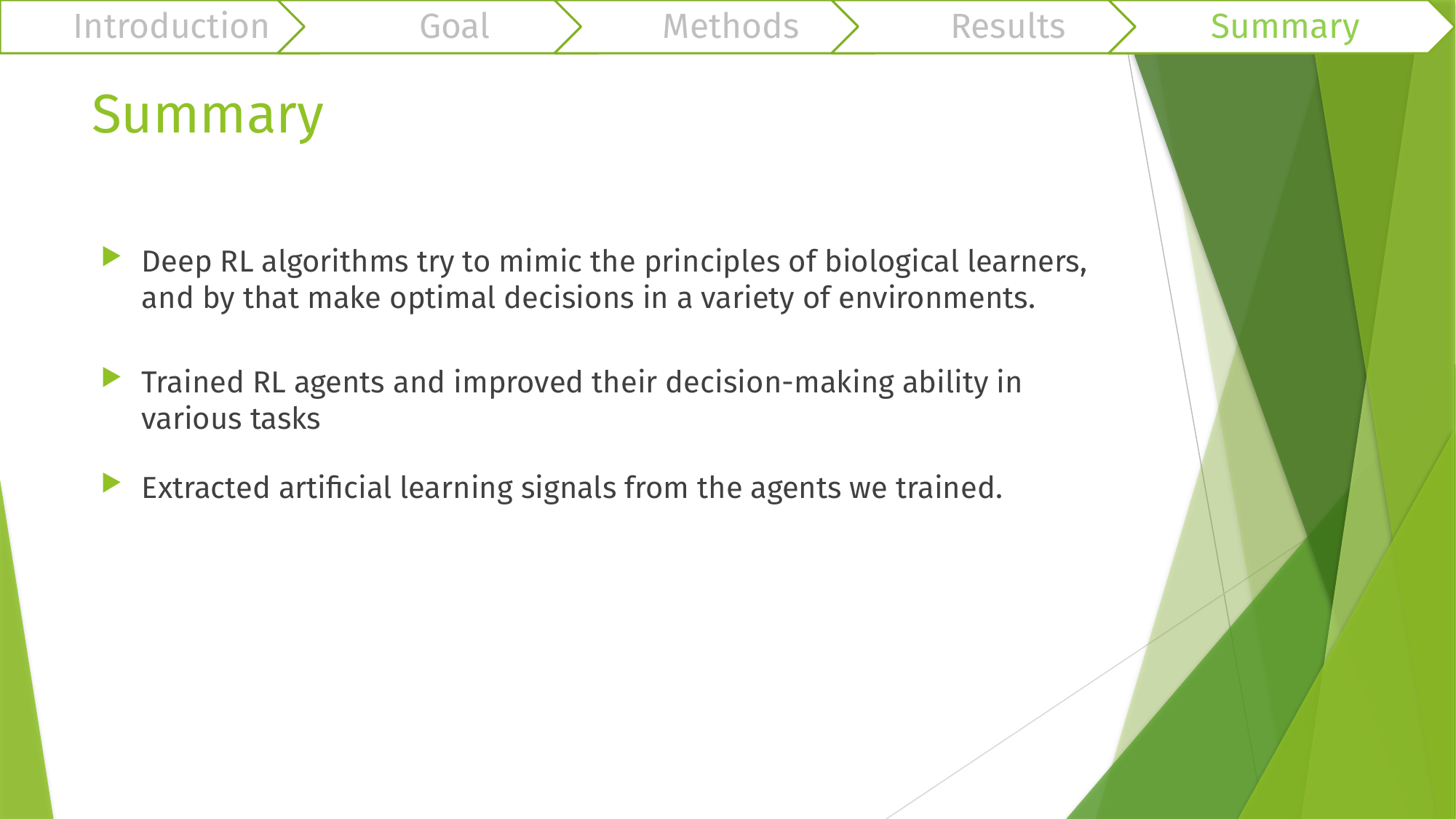

Introduction
Goal
Methods
Results
Summary
# Summary
Deep RL algorithms try to mimic the principles of biological learners, and by that make optimal decisions in a variety of environments.

Trained RL agents and improved their decision-making ability in various tasks
Extracted artificial learning signals from the agents we trained.